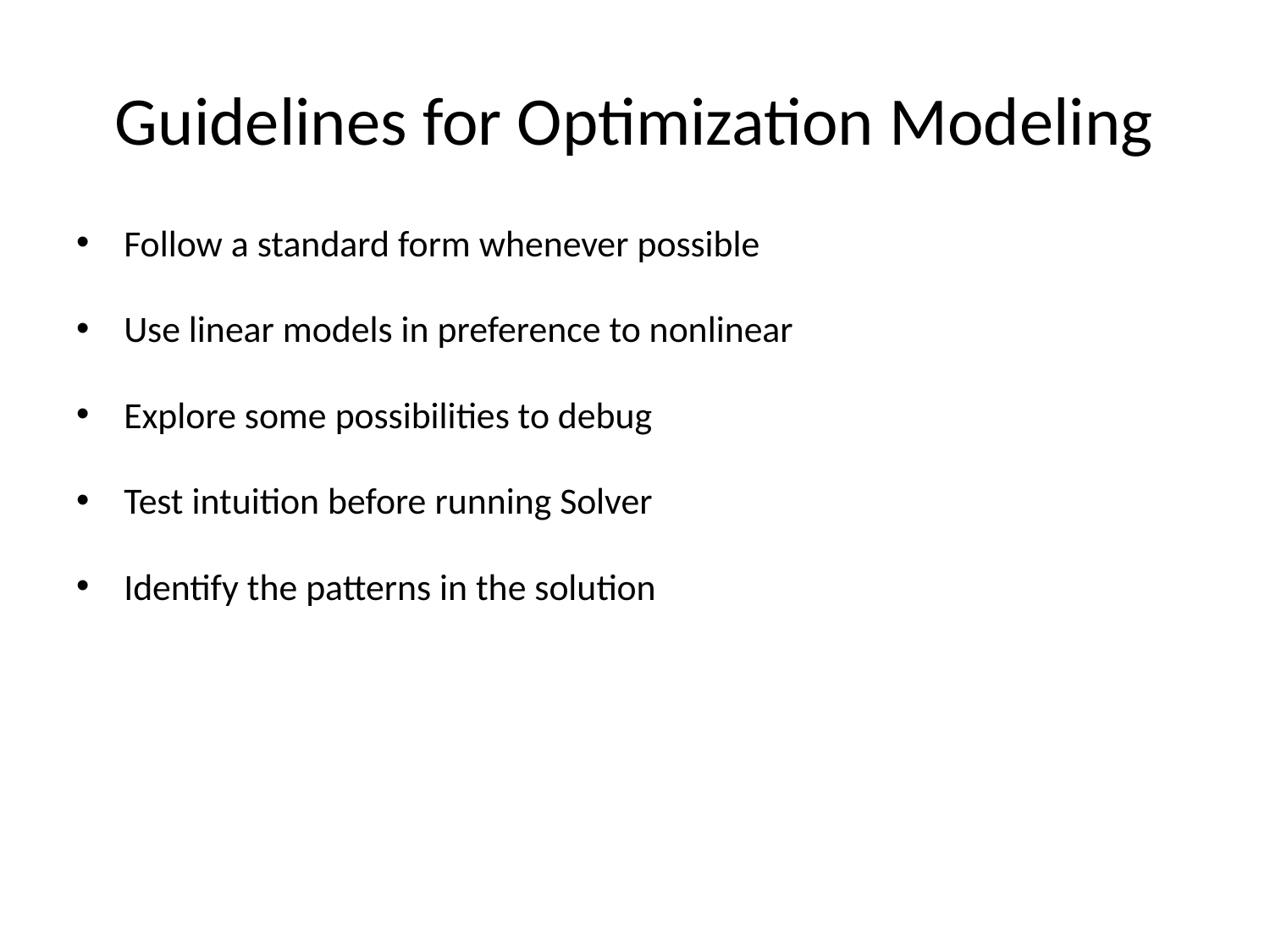

# Guidelines for Optimization Modeling
Follow a standard form whenever possible

Use linear models in preference to nonlinear

Explore some possibilities to debug

Test intuition before running Solver

Identify the patterns in the solution